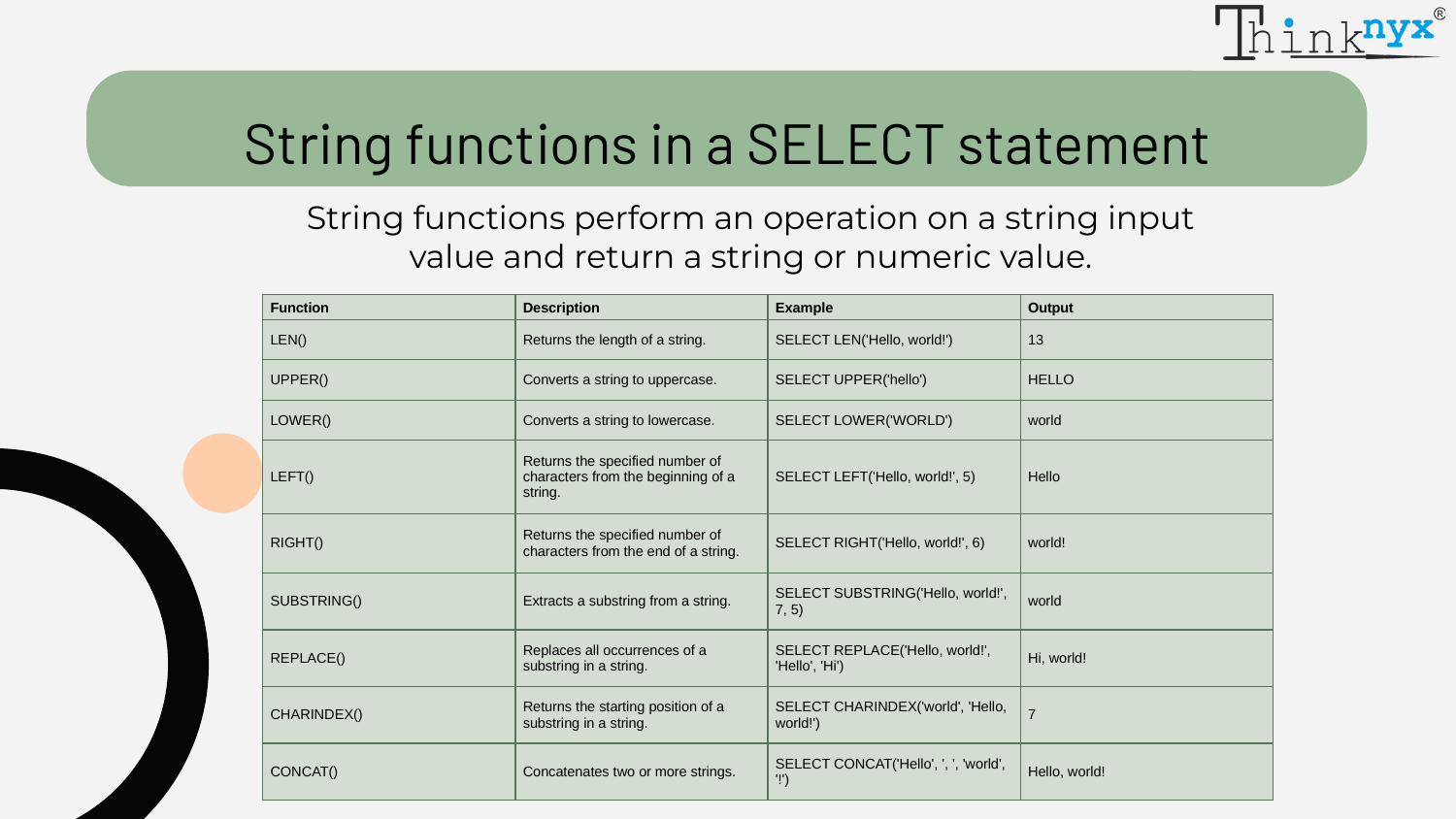

# String functions in a SELECT statement
String functions perform an operation on a string input value and return a string or numeric value.
| Function | Description | Example | Output |
| --- | --- | --- | --- |
| LEN() | Returns the length of a string. | SELECT LEN('Hello, world!') | 13 |
| UPPER() | Converts a string to uppercase. | SELECT UPPER('hello') | HELLO |
| LOWER() | Converts a string to lowercase. | SELECT LOWER('WORLD') | world |
| LEFT() | Returns the specified number of characters from the beginning of a string. | SELECT LEFT('Hello, world!', 5) | Hello |
| RIGHT() | Returns the specified number of characters from the end of a string. | SELECT RIGHT('Hello, world!', 6) | world! |
| SUBSTRING() | Extracts a substring from a string. | SELECT SUBSTRING('Hello, world!', 7, 5) | world |
| REPLACE() | Replaces all occurrences of a substring in a string. | SELECT REPLACE('Hello, world!', 'Hello', 'Hi') | Hi, world! |
| CHARINDEX() | Returns the starting position of a substring in a string. | SELECT CHARINDEX('world', 'Hello, world!') | 7 |
| CONCAT() | Concatenates two or more strings. | SELECT CONCAT('Hello', ', ', 'world', '!') | Hello, world! |